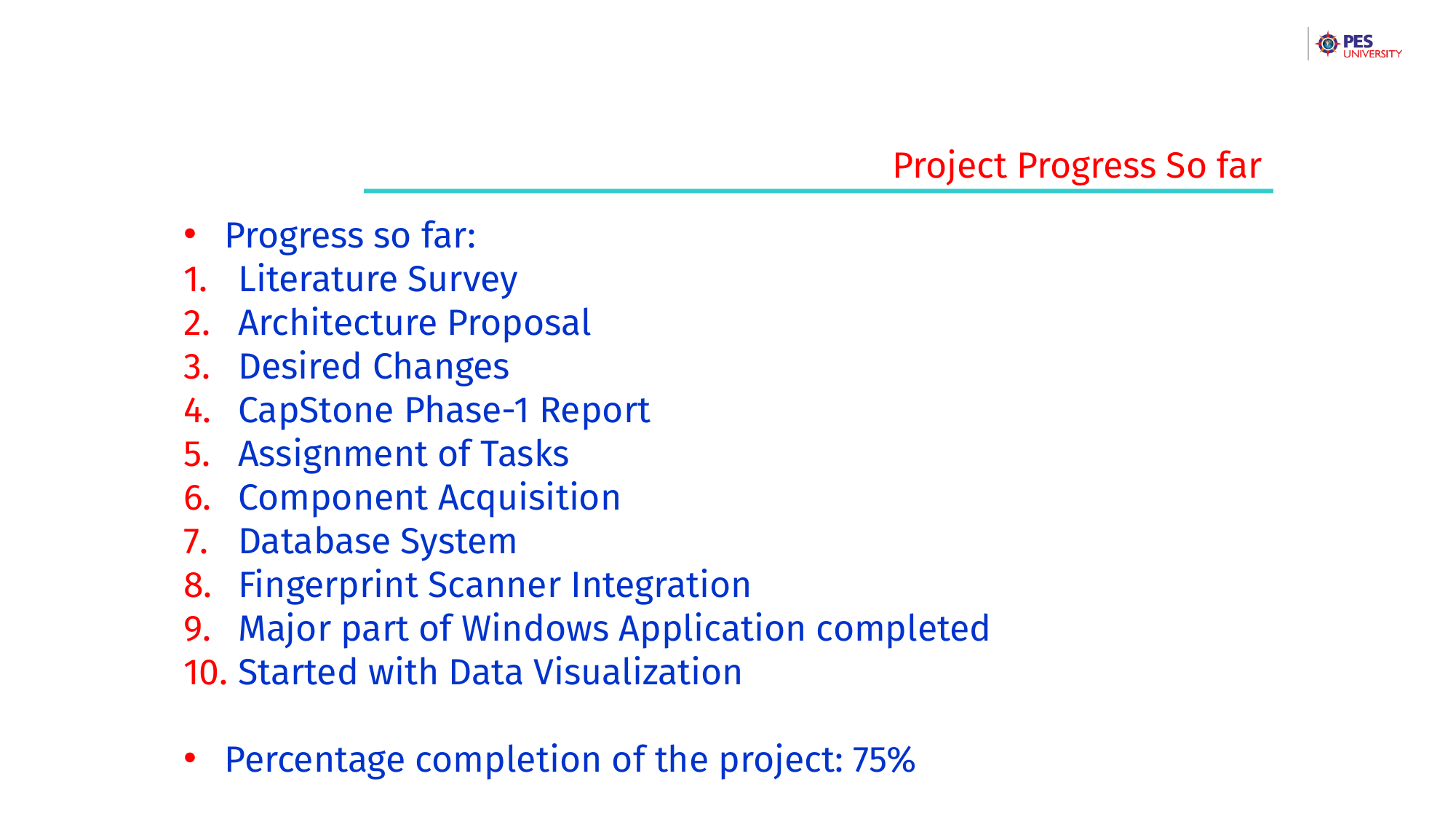

Project Progress So far

Progress so far:
Literature Survey
Architecture Proposal
Desired Changes
CapStone Phase-1 Report
Assignment of Tasks
Component Acquisition
Database System
Fingerprint Scanner Integration
Major part of Windows Application completed
Started with Data Visualization

Percentage completion of the project: 75%